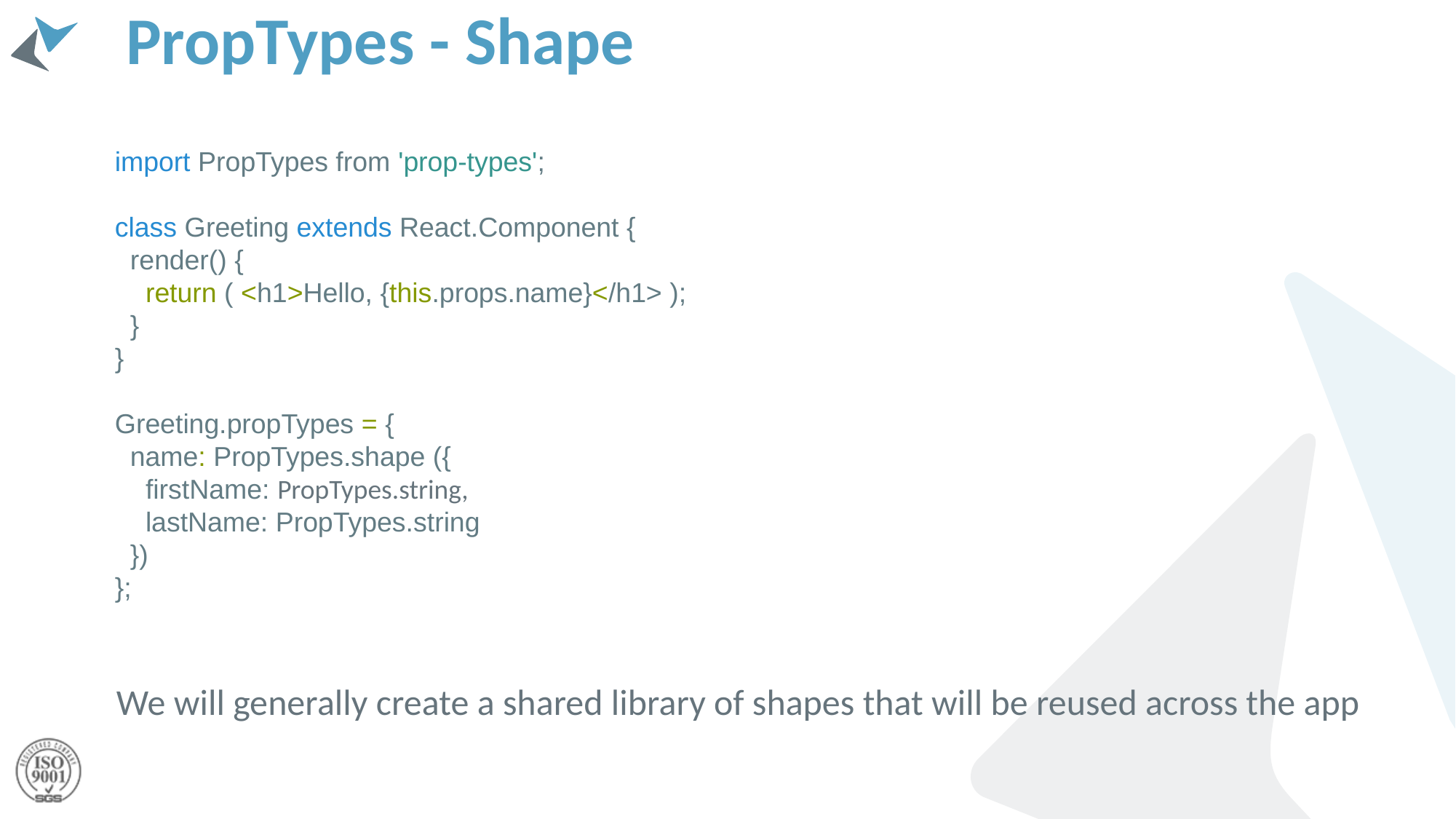

# PropTypes - Shape
import PropTypes from 'prop-types';

class Greeting extends React.Component {
  render() {
    return ( <h1>Hello, {this.props.name}</h1> );
  }
}

Greeting.propTypes = {
  name: PropTypes.shape ({
    firstName: PropTypes.string,
    lastName: PropTypes.string
  })
};

We will generally create a shared library of shapes that will be reused across the app